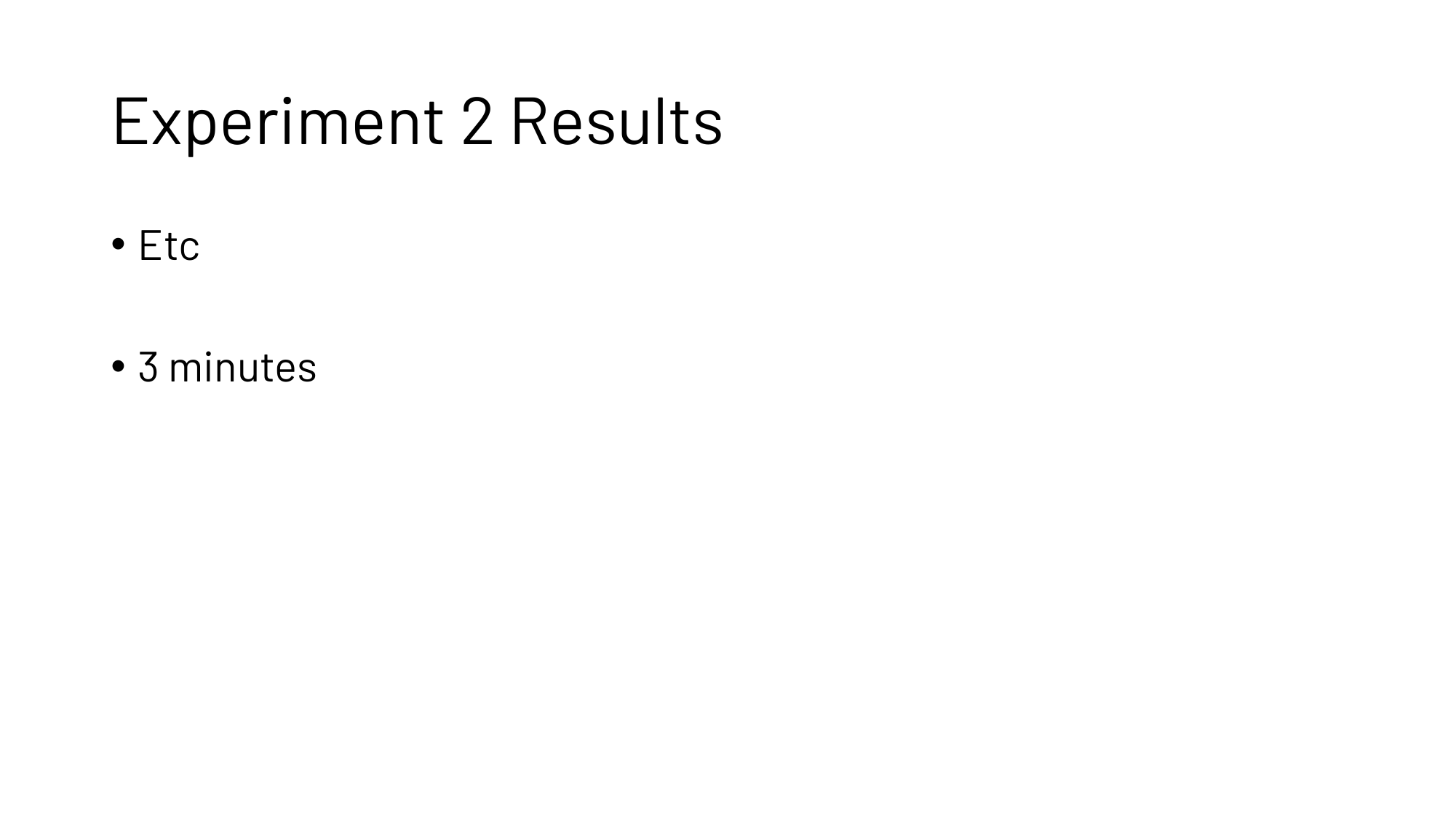

# Experiment 2 Results
Etc

3 minutes